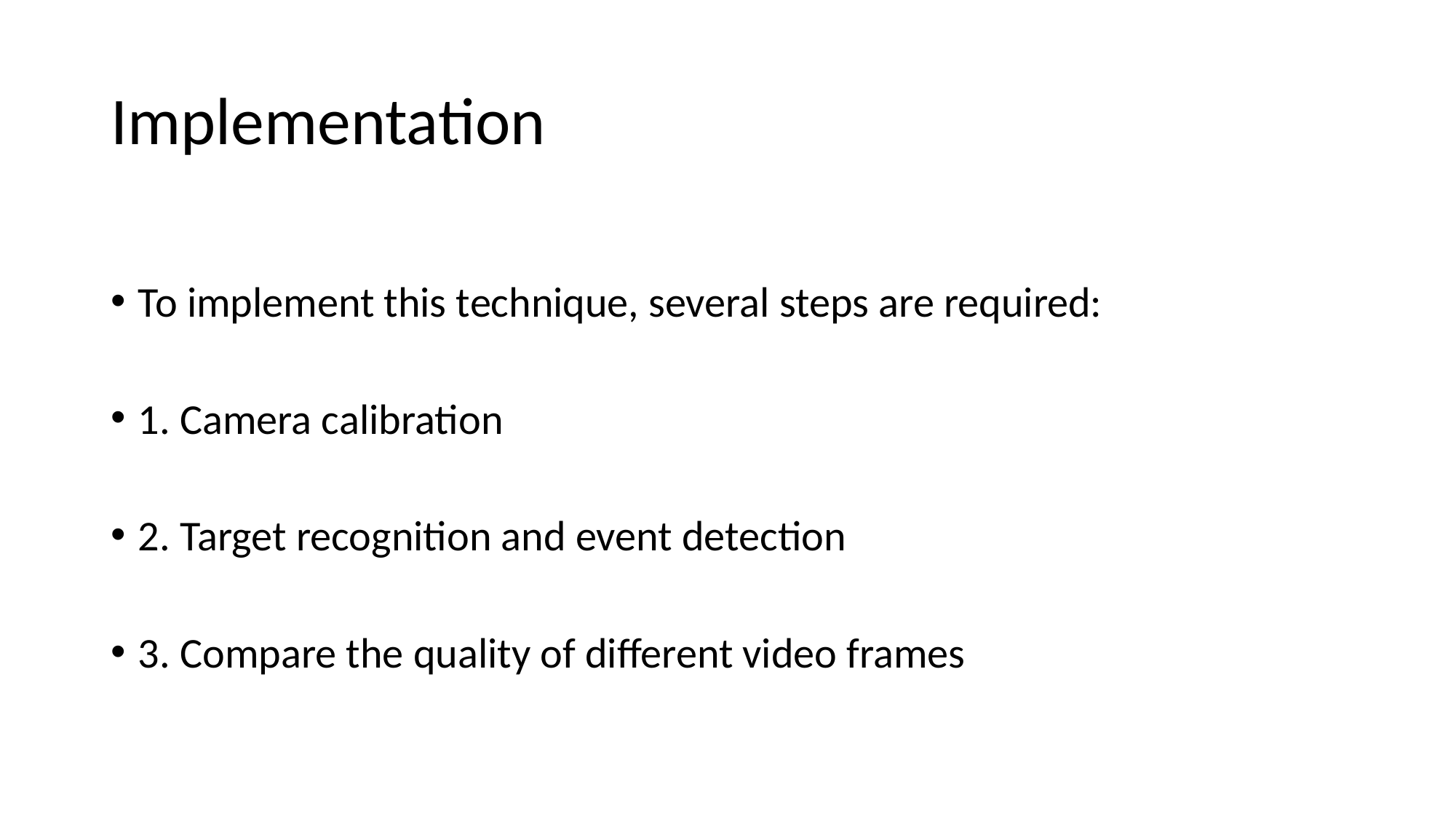

# Implementation
To implement this technique, several steps are required:
1. Camera calibration
2. Target recognition and event detection
3. Compare the quality of different video frames